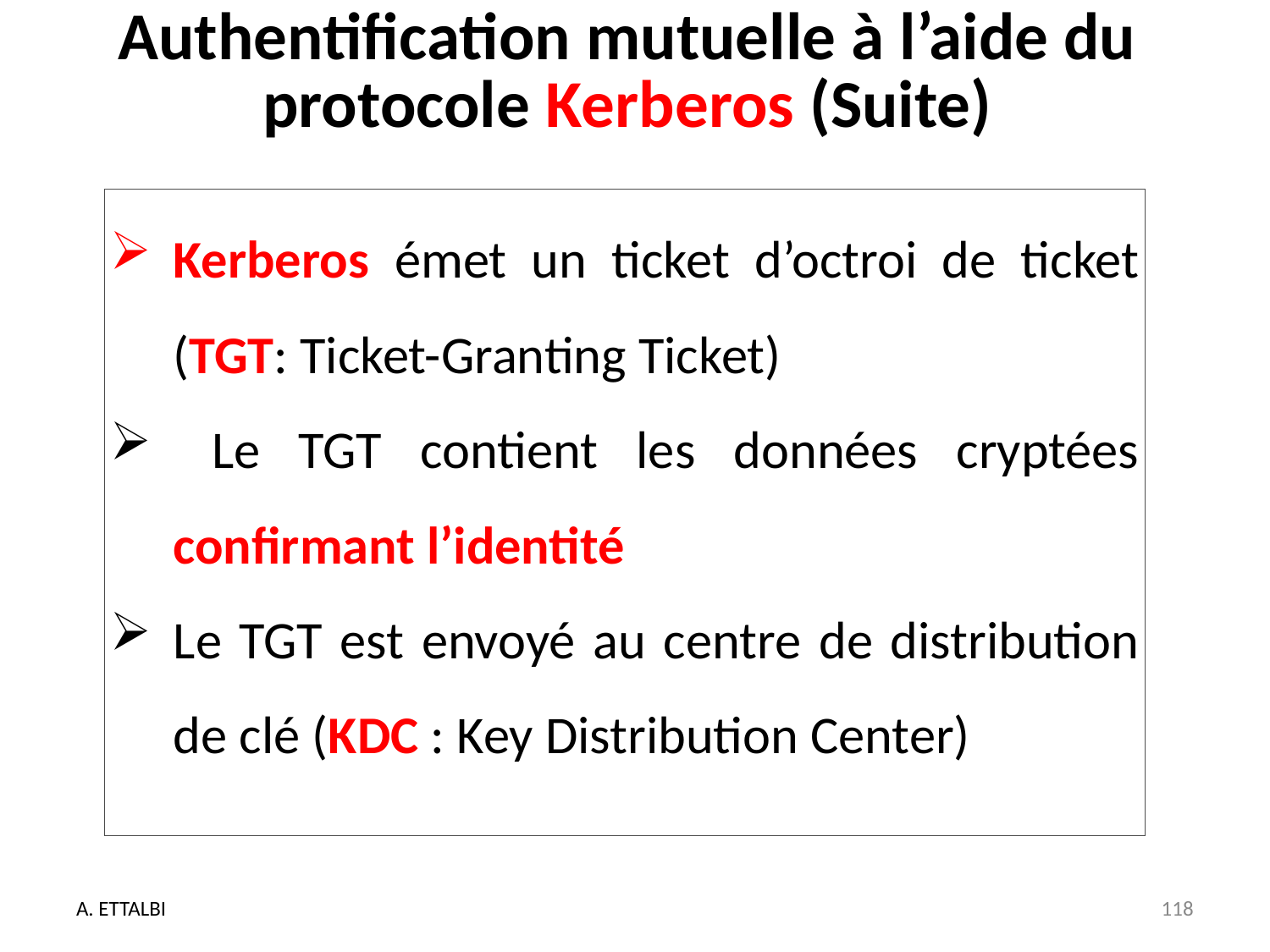

# Authentification mutuelle à l’aide du protocole Kerberos (Suite)
Kerberos émet un ticket d’octroi de ticket (TGT: Ticket-Granting Ticket)
 Le TGT contient les données cryptées confirmant l’identité
Le TGT est envoyé au centre de distribution de clé (KDC : Key Distribution Center)
A. ETTALBI
118